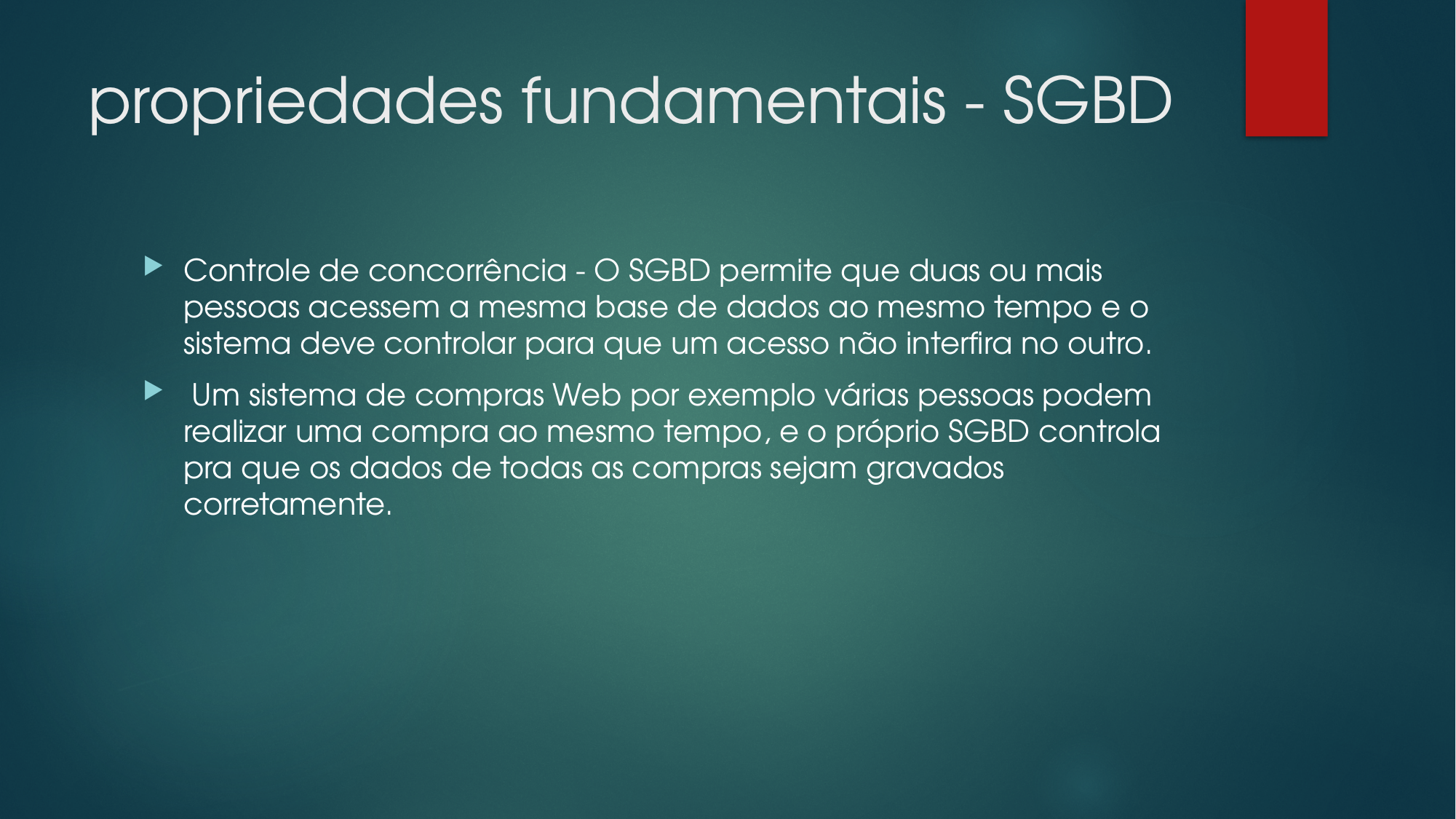

# propriedades fundamentais - SGBD
Controle de concorrência - O SGBD permite que duas ou mais pessoas acessem a mesma base de dados ao mesmo tempo e o sistema deve controlar para que um acesso não interfira no outro.
 Um sistema de compras Web por exemplo várias pessoas podem realizar uma compra ao mesmo tempo, e o próprio SGBD controla pra que os dados de todas as compras sejam gravados corretamente.